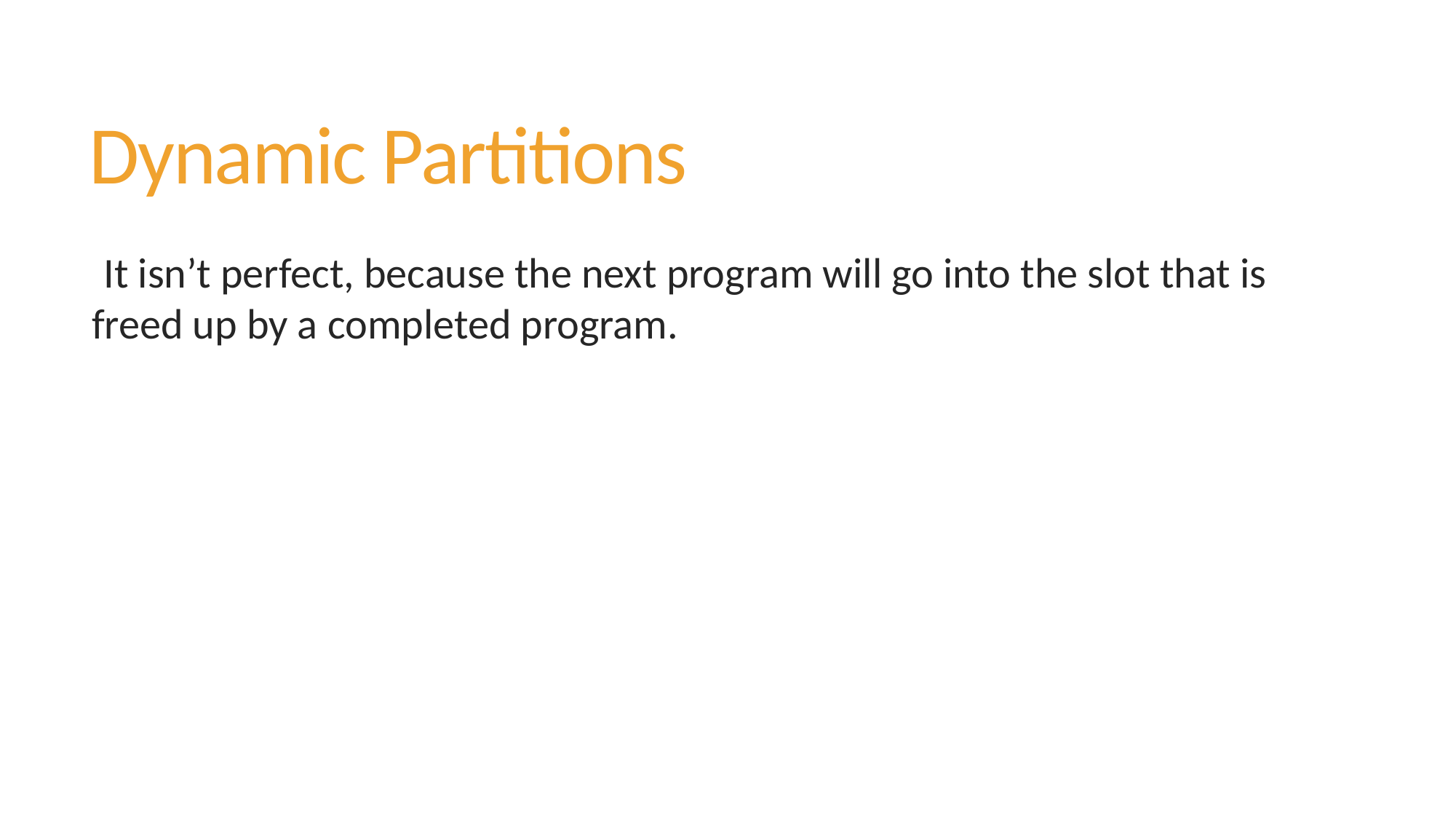

# Dynamic Partitions
It isn’t perfect, because the next program will go into the slot that is freed up by a completed program.